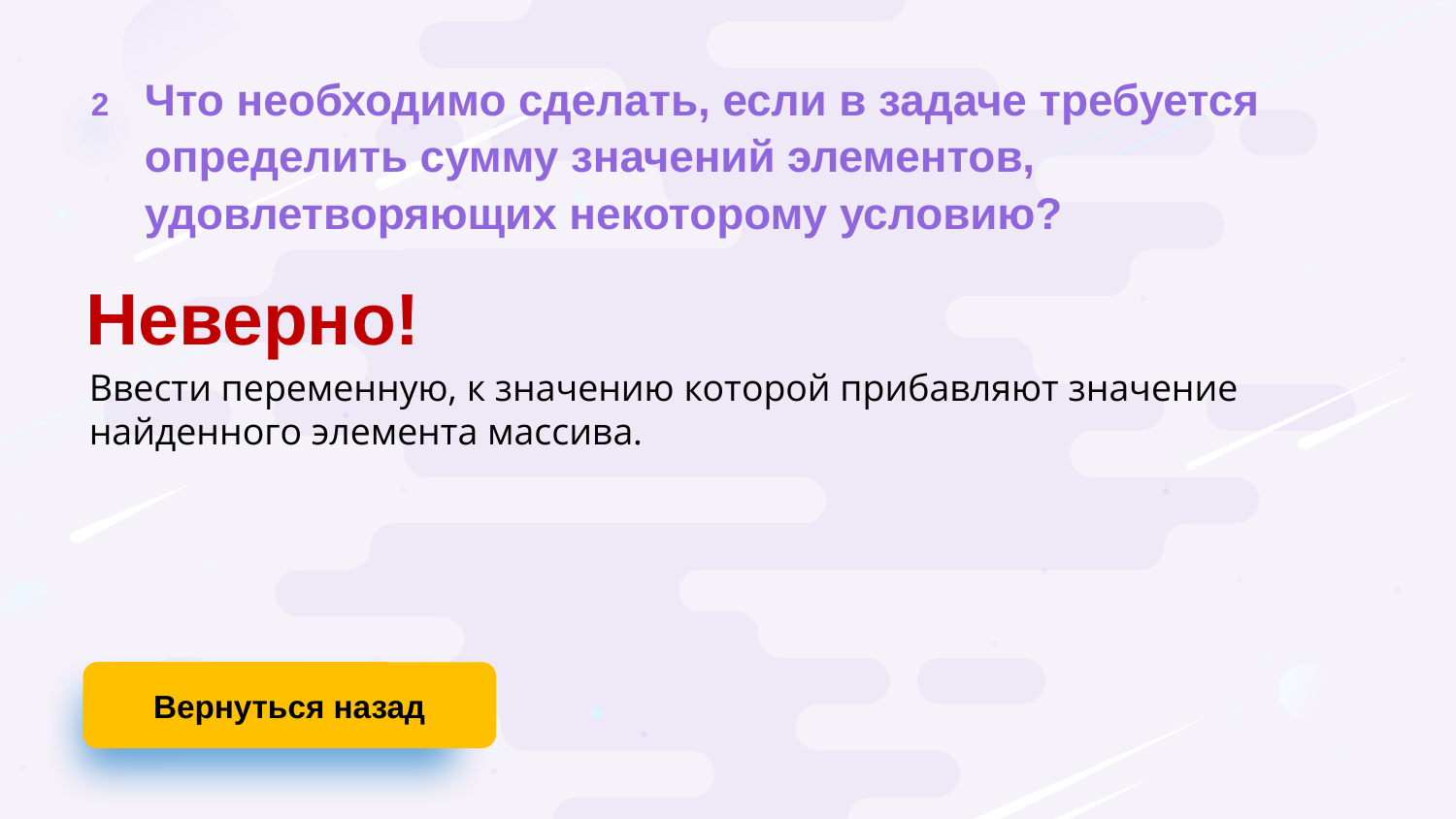

2
Что необходимо сделать, если в задаче требуется определить сумму значений элементов, удовлетворяющих некоторому условию?
Неверно!
Ввести переменную, к значению которой прибавляют значение найденного элемента массива.
Вернуться назад